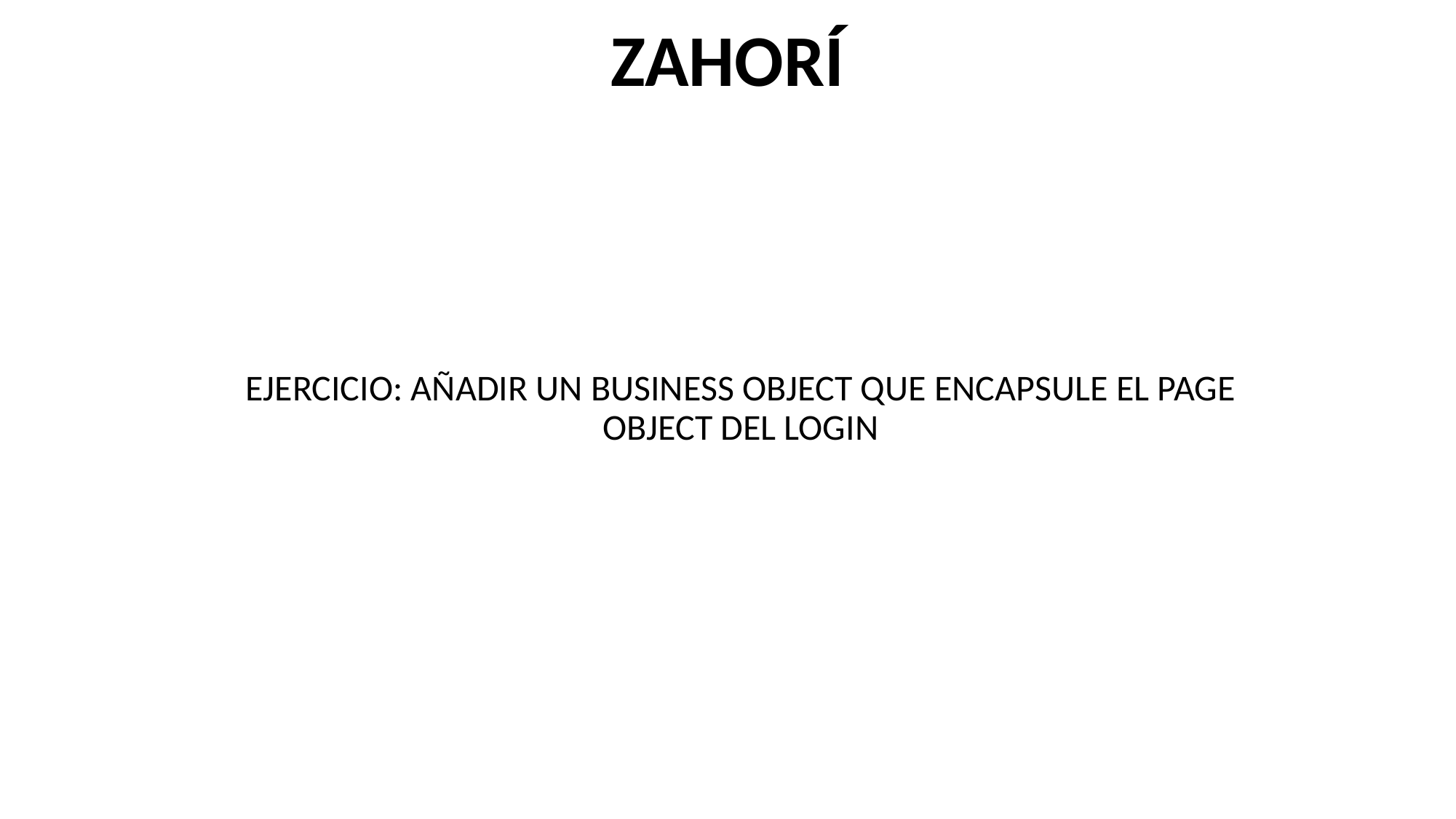

ZAHORÍ
EJERCICIO: AÑADIR UN BUSINESS OBJECT QUE ENCAPSULE EL PAGE OBJECT DEL LOGIN